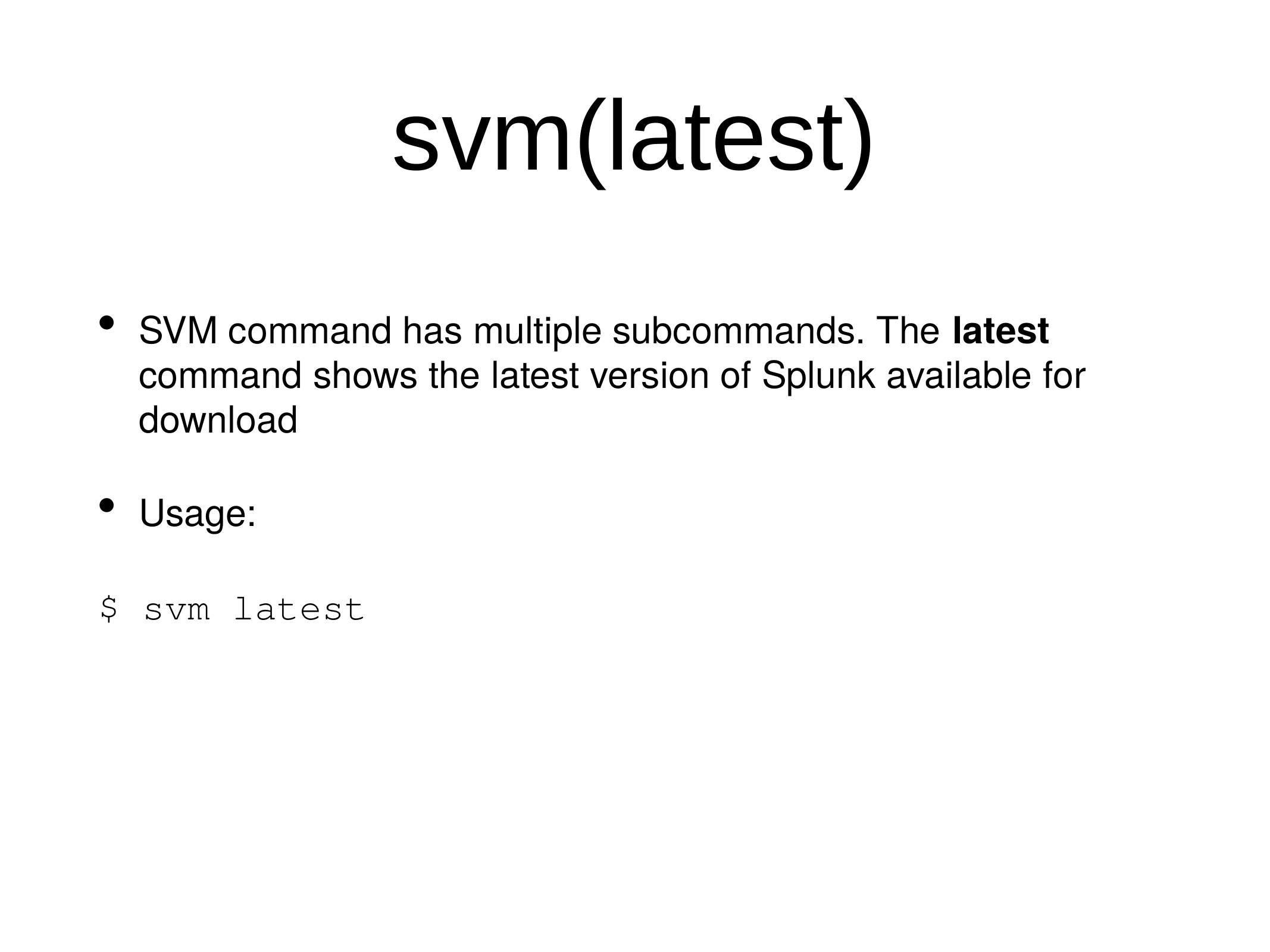

# svm(latest)
SVM command has multiple subcommands. The latest command shows the latest version of Splunk available for download
Usage:
$ svm latest